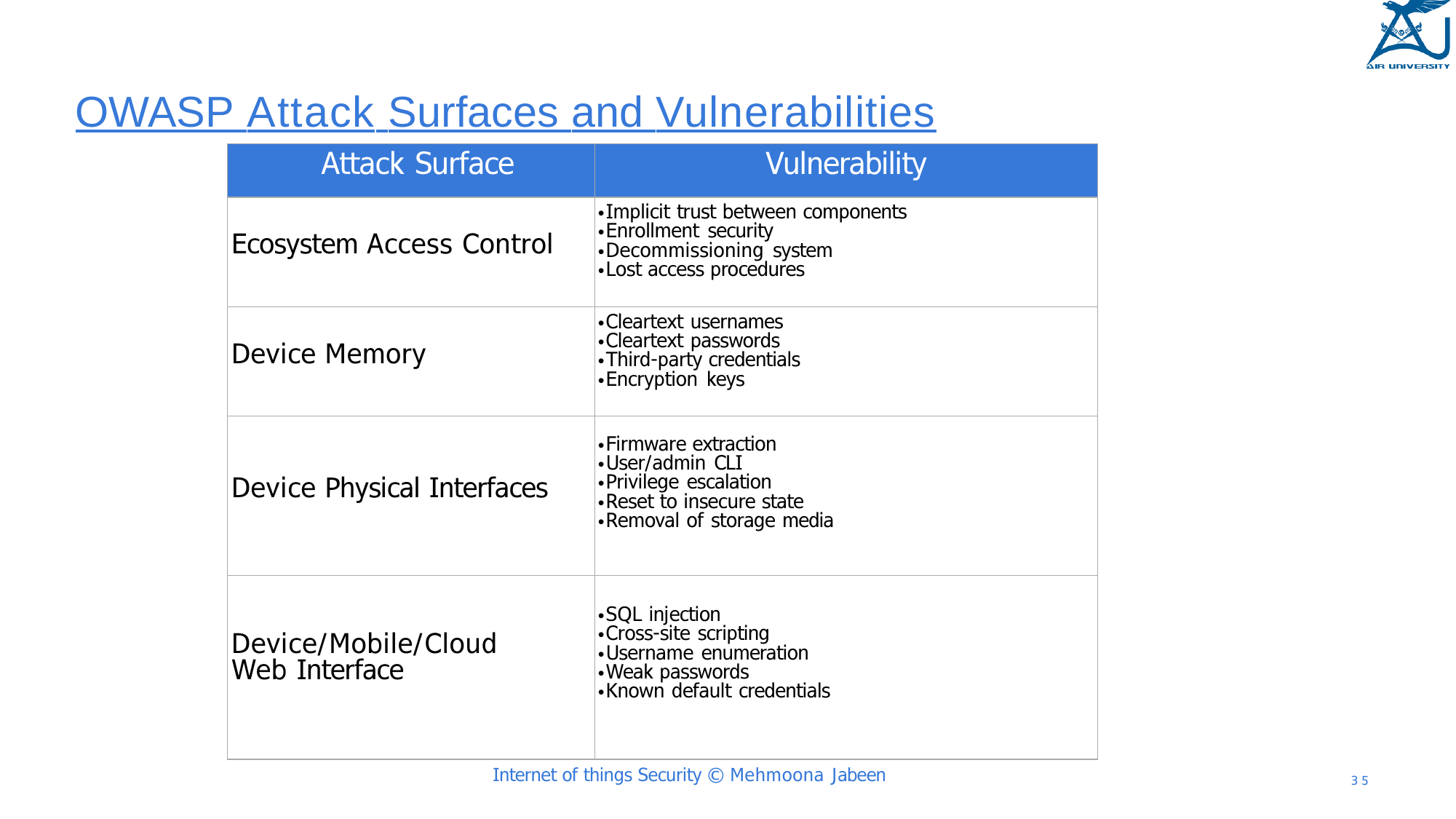

# OWASP Attack Surfaces and Vulnerabilities
| Attack Surface | Vulnerability |
| --- | --- |
| Ecosystem Access Control | Implicit trust between components Enrollment security Decommissioning system Lost access procedures |
| Device Memory | Cleartext usernames Cleartext passwords Third-party credentials Encryption keys |
| Device Physical Interfaces | Firmware extraction User/admin CLI Privilege escalation Reset to insecure state Removal of storage media |
| Device/Mobile/Cloud Web Interface | SQL injection Cross-site scripting Username enumeration Weak passwords Known default credentials |
Internet of things Security © Mehmoona Jabeen
3 5